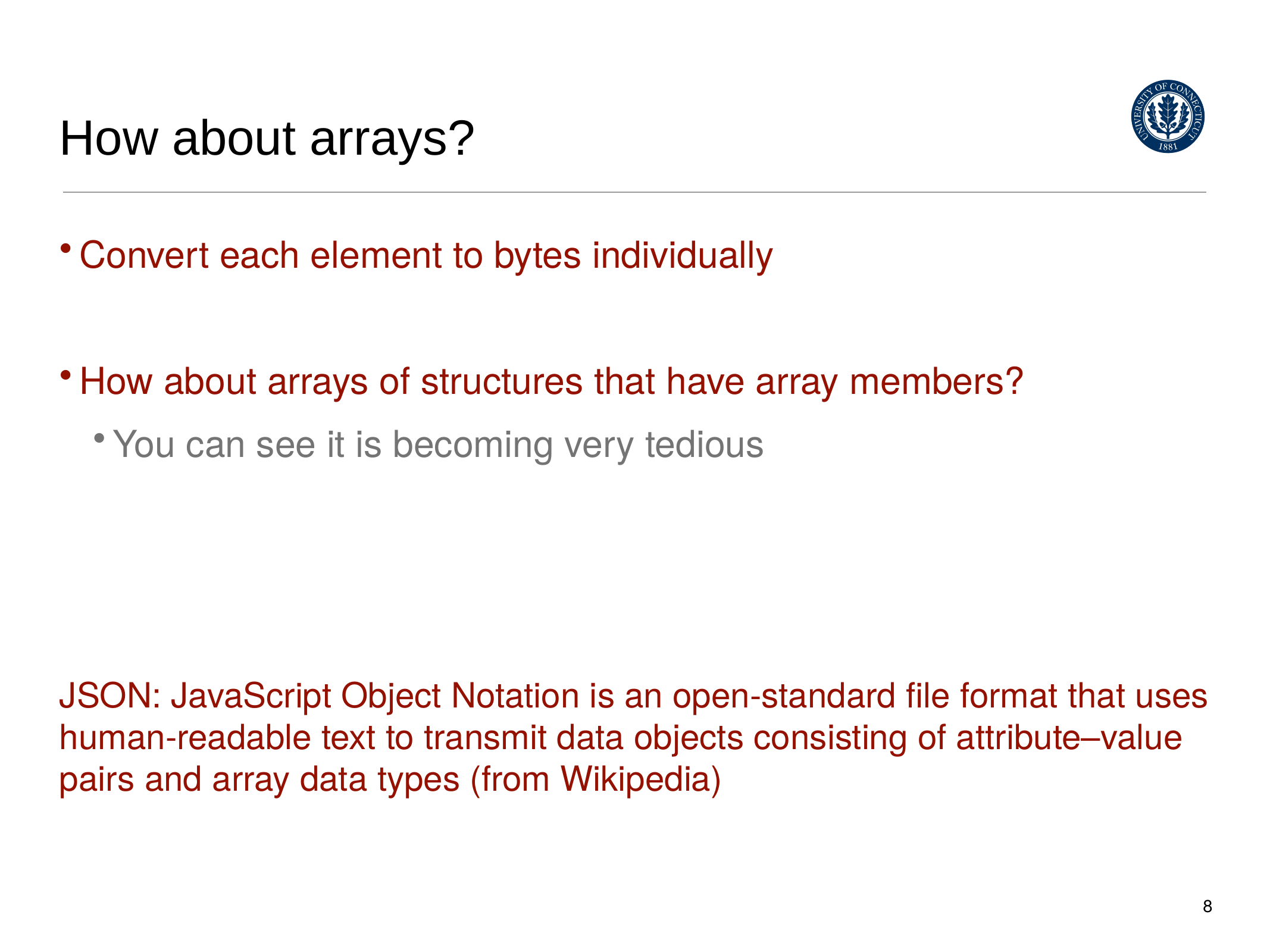

# How about arrays?
Convert each element to bytes individually

How about arrays of structures that have array members?
You can see it is becoming very tedious

JSON: JavaScript Object Notation is an open-standard file format that uses human-readable text to transmit data objects consisting of attribute–value pairs and array data types (from Wikipedia)

8